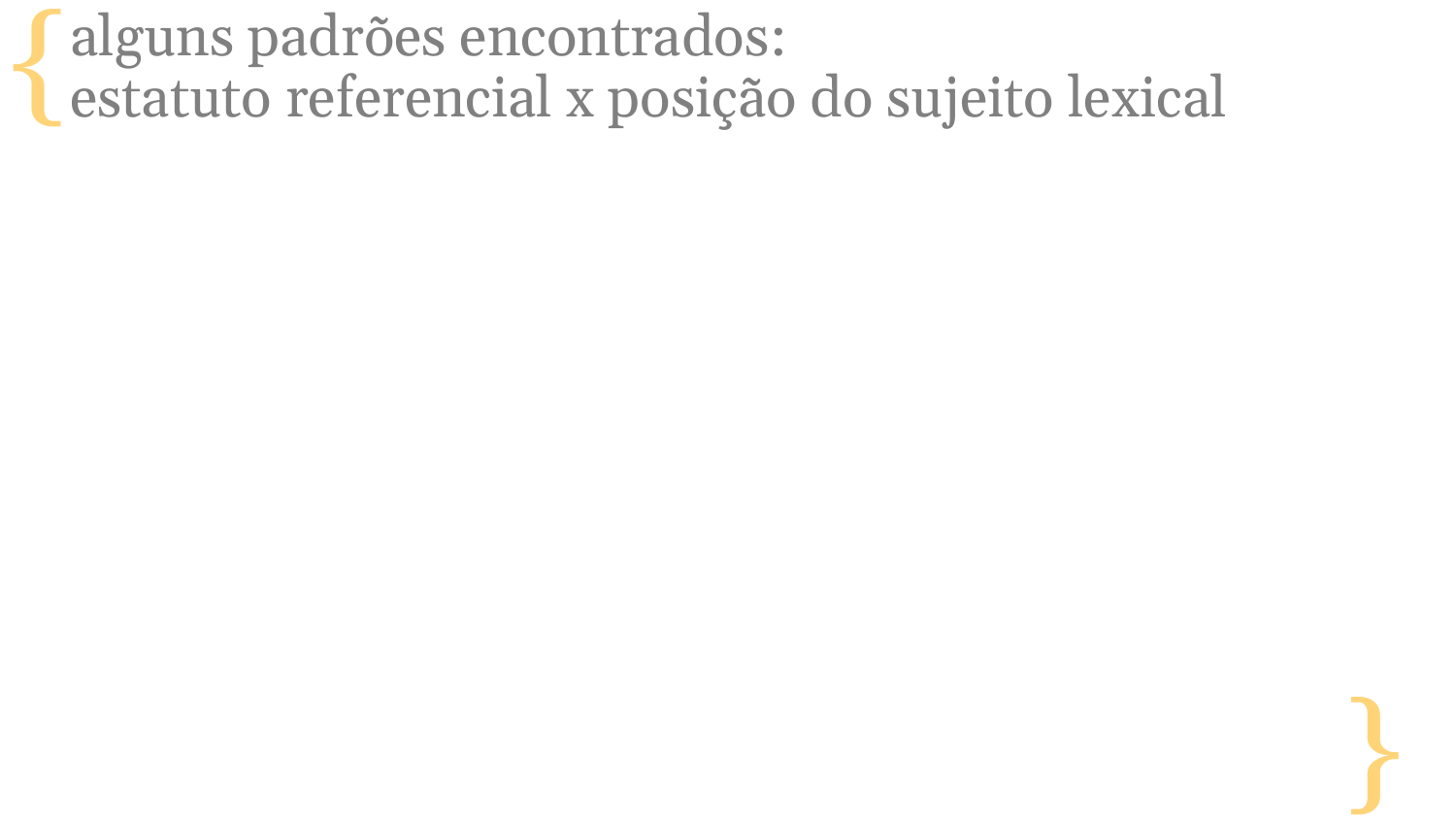

# alguns padrões encontrados: estatuto referencial x posição do sujeito lexical